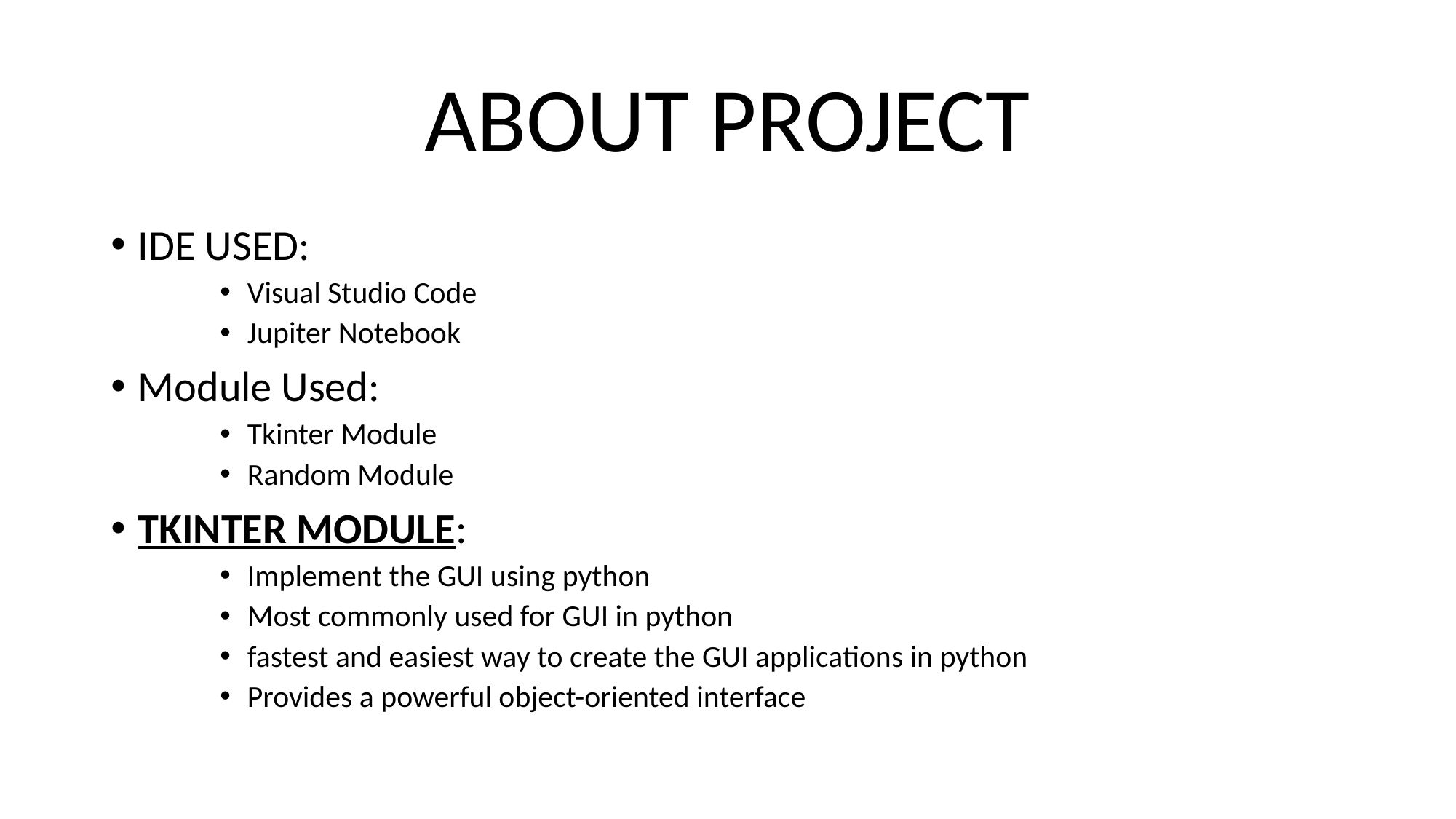

# ABOUT PROJECT
IDE USED:
Visual Studio Code
Jupiter Notebook
Module Used:
Tkinter Module
Random Module
TKINTER MODULE:
Implement the GUI using python
Most commonly used for GUI in python
fastest and easiest way to create the GUI applications in python
Provides a powerful object-oriented interface